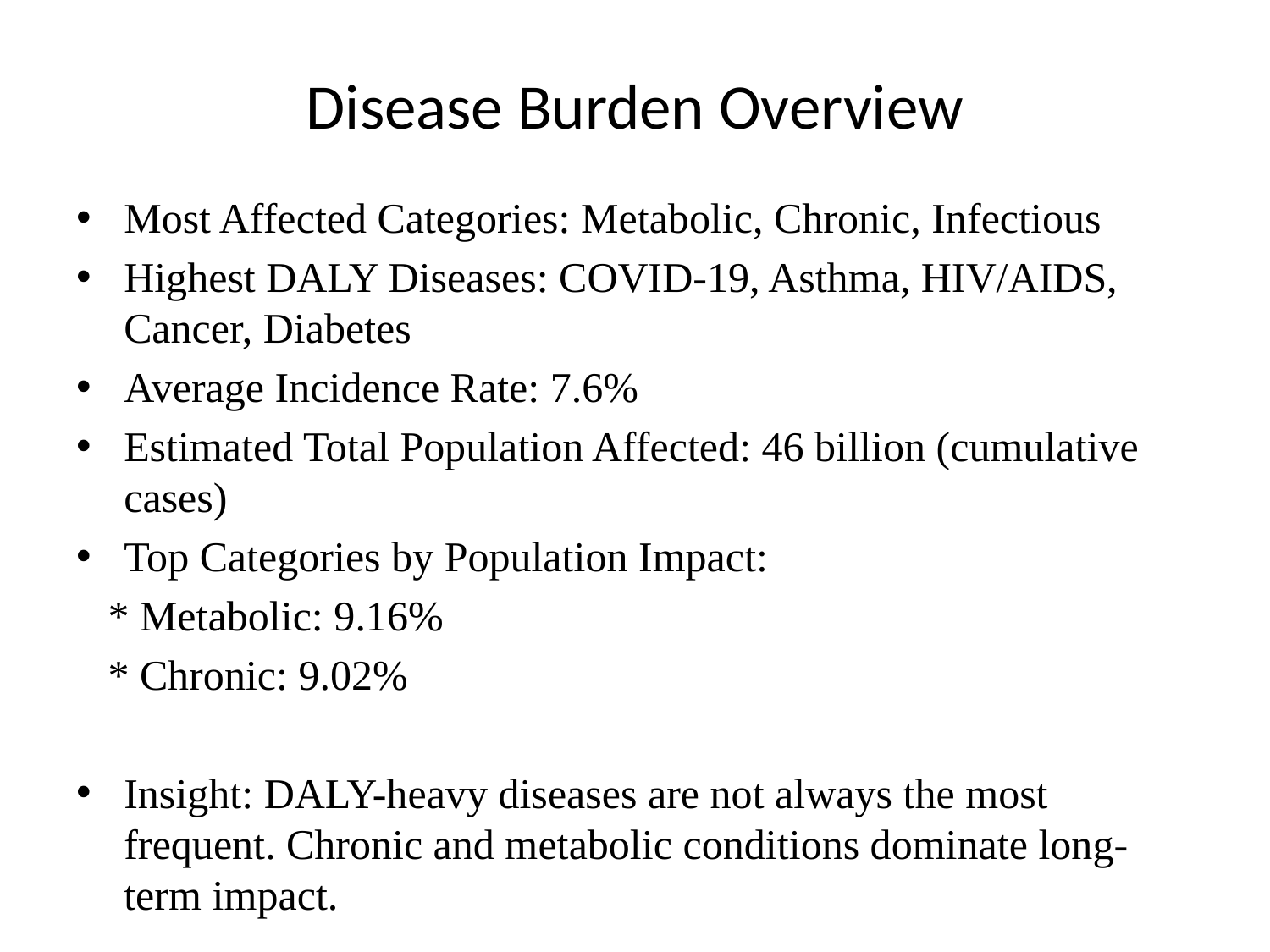

# Disease Burden Overview
Most Affected Categories: Metabolic, Chronic, Infectious
Highest DALY Diseases: COVID-19, Asthma, HIV/AIDS, Cancer, Diabetes
Average Incidence Rate: 7.6%
Estimated Total Population Affected: 46 billion (cumulative cases)
Top Categories by Population Impact:
   * Metabolic: 9.16%
   * Chronic: 9.02%

Insight: DALY-heavy diseases are not always the most frequent. Chronic and metabolic conditions dominate long-term impact.